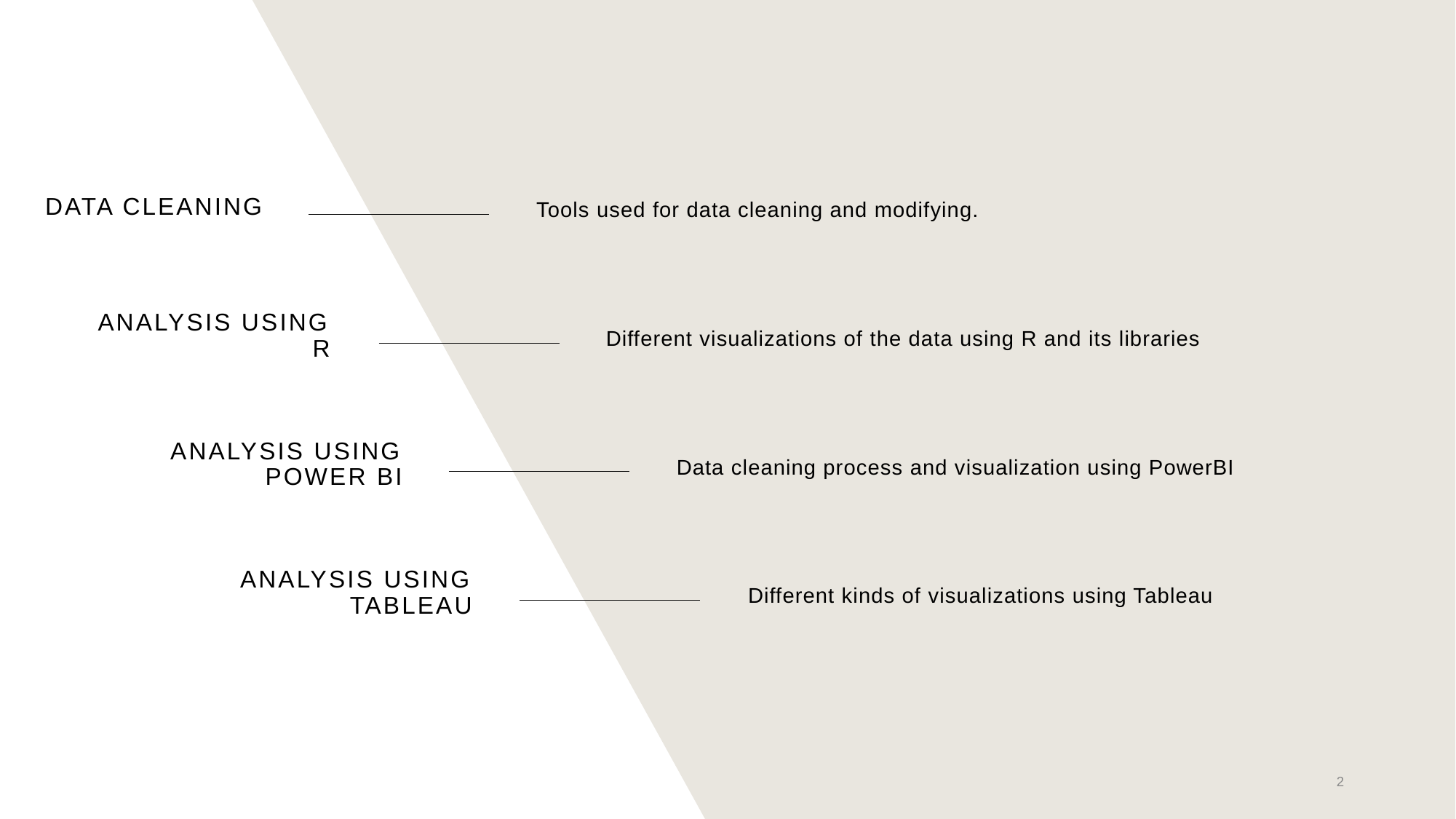

Data cleaning
Tools used for data cleaning and modifying.

Analysis using r
Different visualizations of the data using R and its libraries
Analysis using Power bi
Data cleaning process and visualization using PowerBI
Analysis using tableau
Different kinds of visualizations using Tableau
2